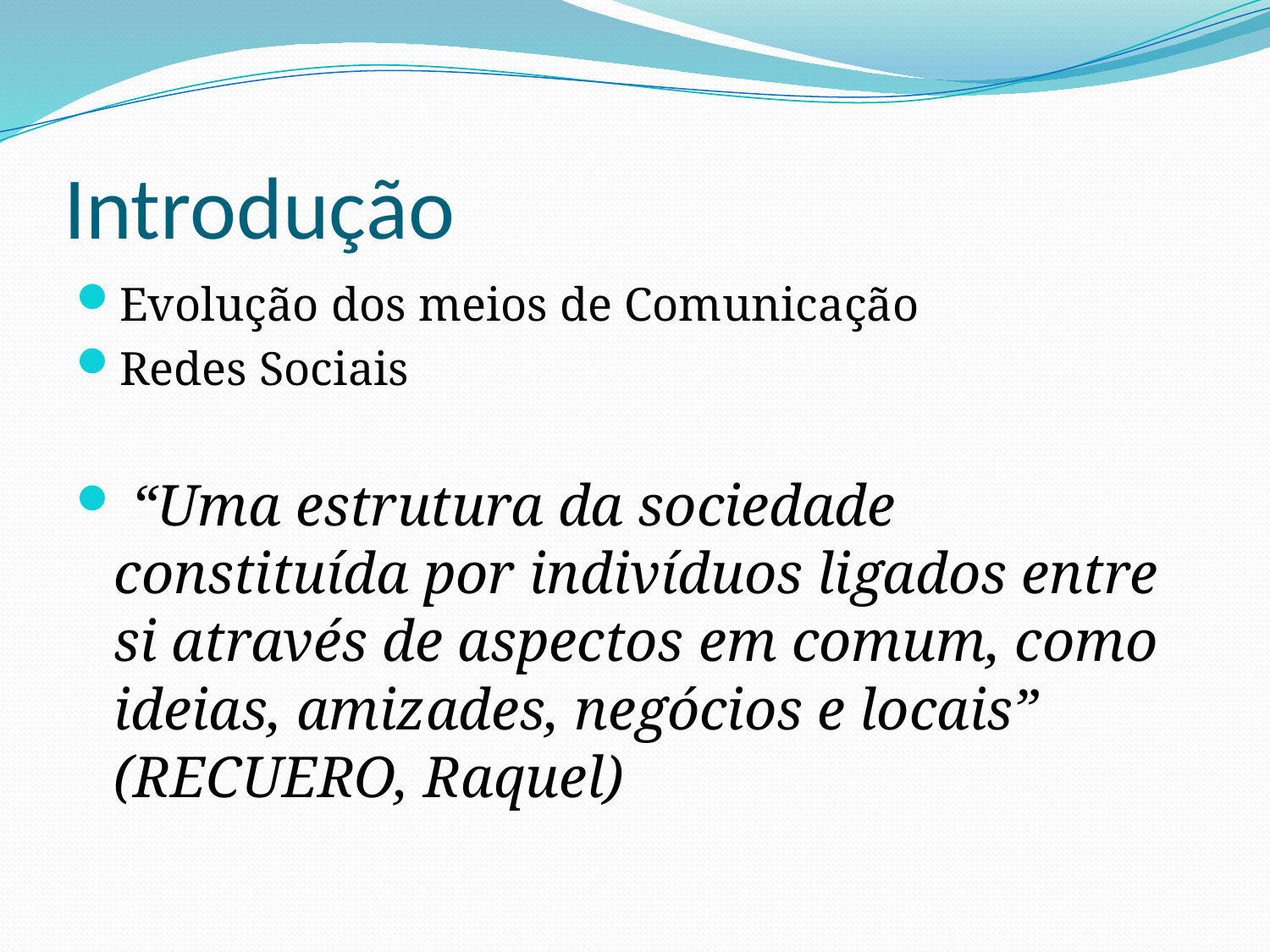

# Introdução
Evolução dos meios de Comunicação
Redes Sociais

 “Uma estrutura da sociedade constituída por indivíduos ligados entre si através de aspectos em comum, como ideias, amizades, negócios e locais” (RECUERO, Raquel)